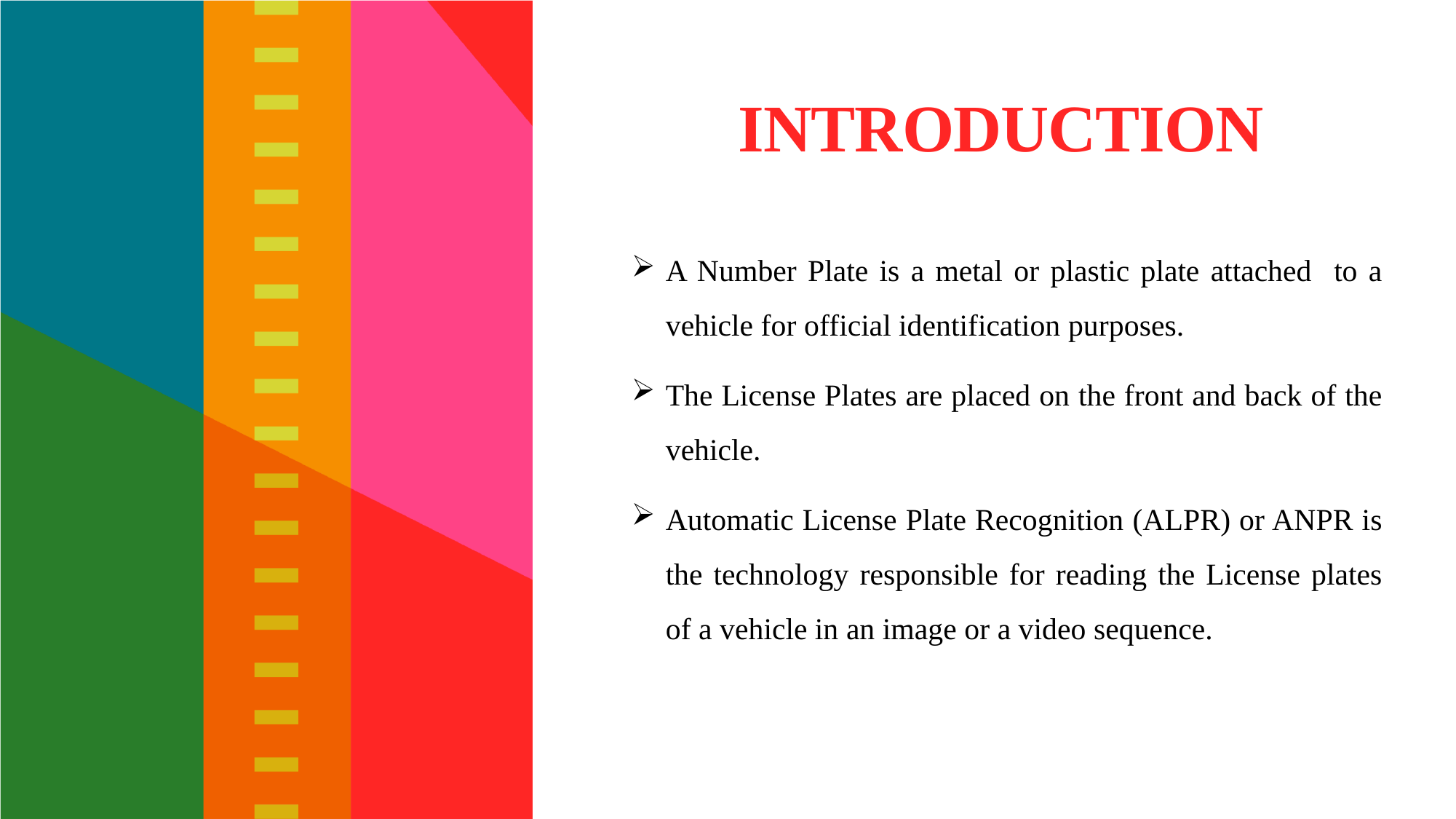

# INTRODUCTION
A Number Plate is a metal or plastic plate attached  to a vehicle for official identification purposes.
The License Plates are placed on the front and back of the vehicle.
Automatic License Plate Recognition (ALPR) or ANPR is the technology responsible for reading the License plates of a vehicle in an image or a video sequence.